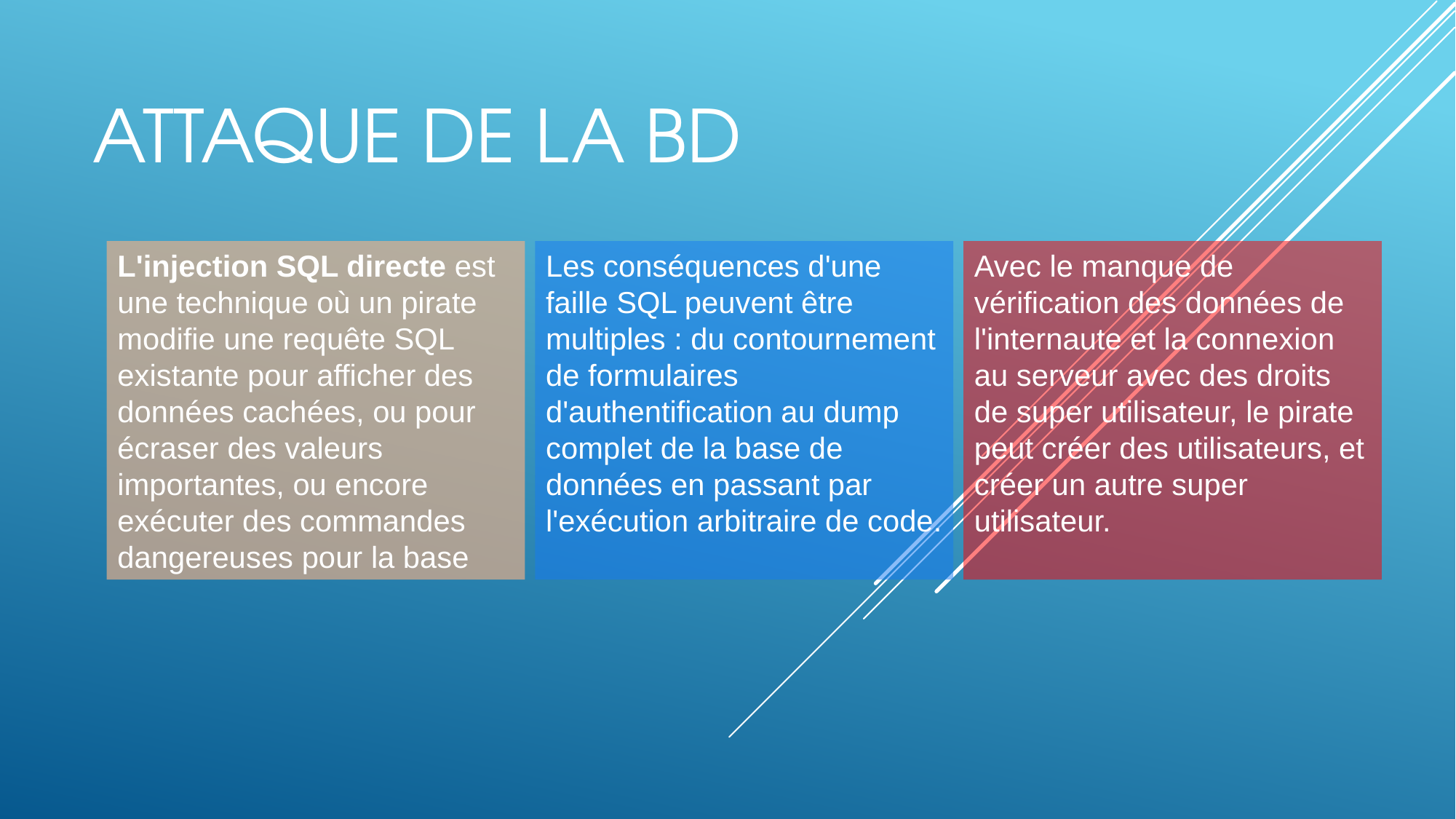

# Attaque de la bd
L'injection SQL directe est une technique où un pirate modifie une requête SQL existante pour afficher des données cachées, ou pour écraser des valeurs importantes, ou encore exécuter des commandes dangereuses pour la base
Les conséquences d'une faille SQL peuvent être multiples : du contournement de formulaires d'authentification au dump complet de la base de données en passant par l'exécution arbitraire de code.

Avec le manque de vérification des données de l'internaute et la connexion au serveur avec des droits de super utilisateur, le pirate peut créer des utilisateurs, et créer un autre super utilisateur.